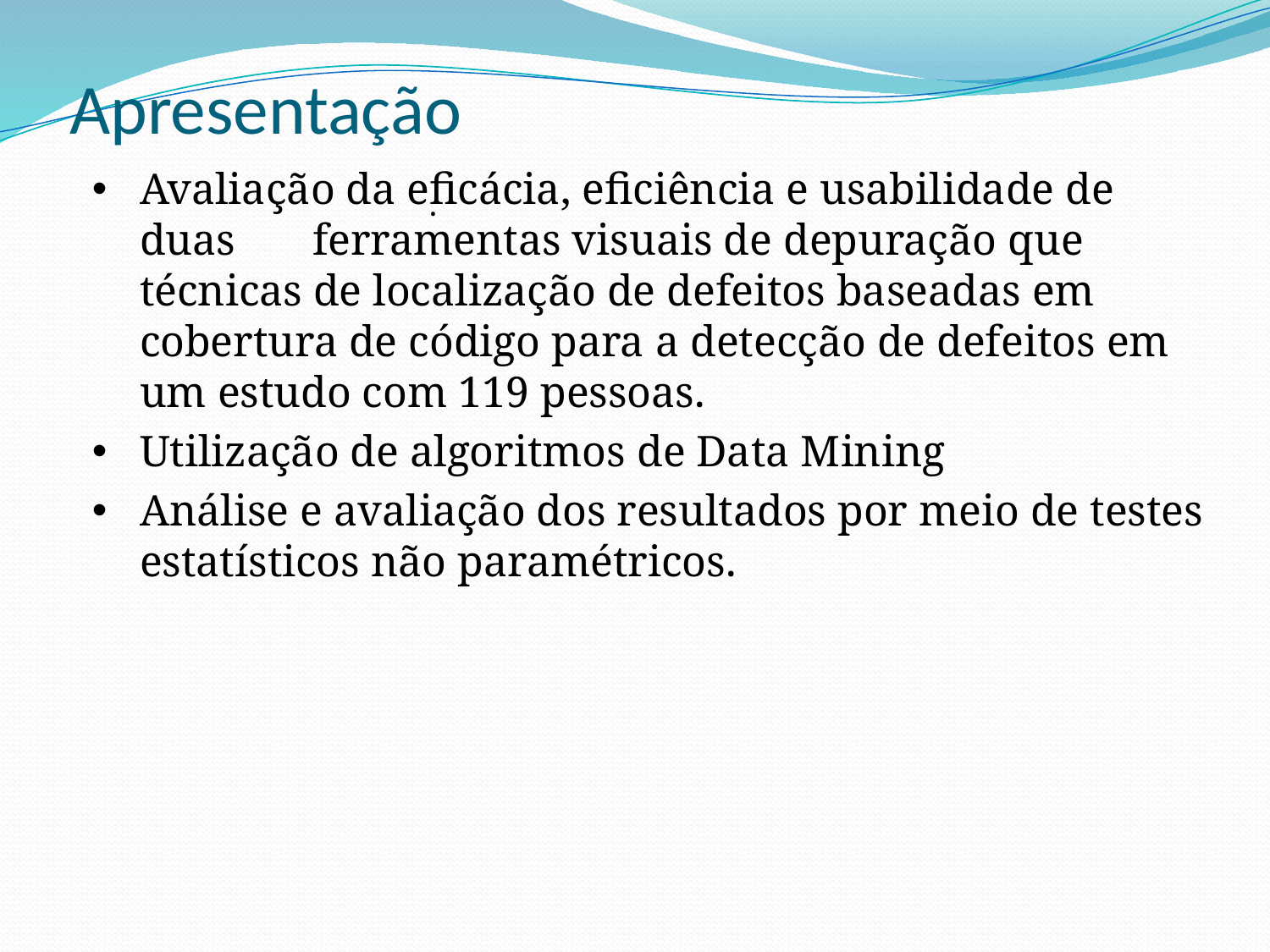

# Apresentação
Avaliação da eficácia, eficiência e usabilidade de duas       ferramentas visuais de depuração que técnicas de localização de defeitos baseadas em cobertura de código para a detecção de defeitos em um estudo com 119 pessoas.
Utilização de algoritmos de Data Mining
Análise e avaliação dos resultados por meio de testes estatísticos não paramétricos.

.